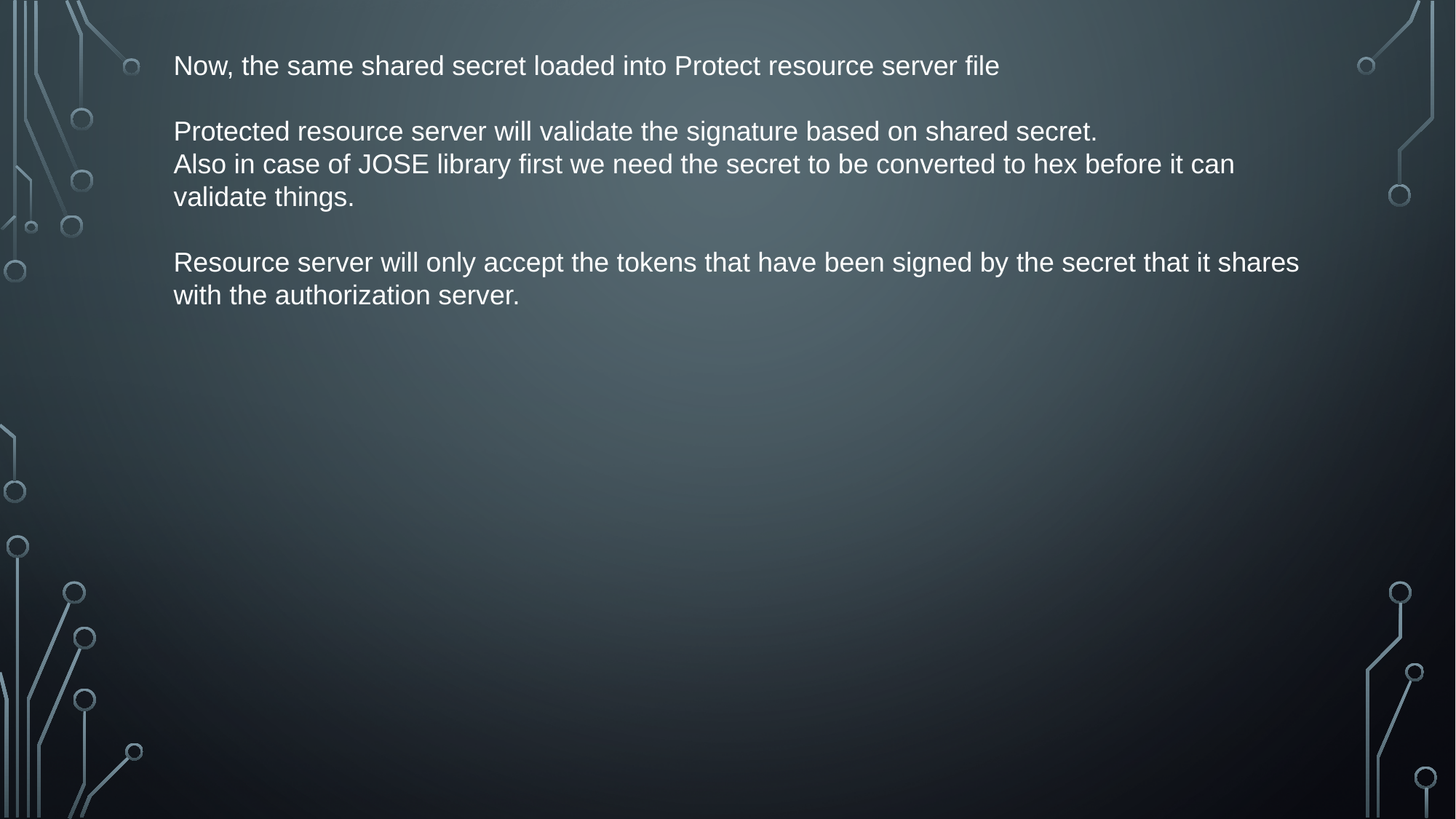

Now, the same shared secret loaded into Protect resource server file

Protected resource server will validate the signature based on shared secret.
Also in case of JOSE library first we need the secret to be converted to hex before it can validate things.

Resource server will only accept the tokens that have been signed by the secret that it shares with the authorization server.